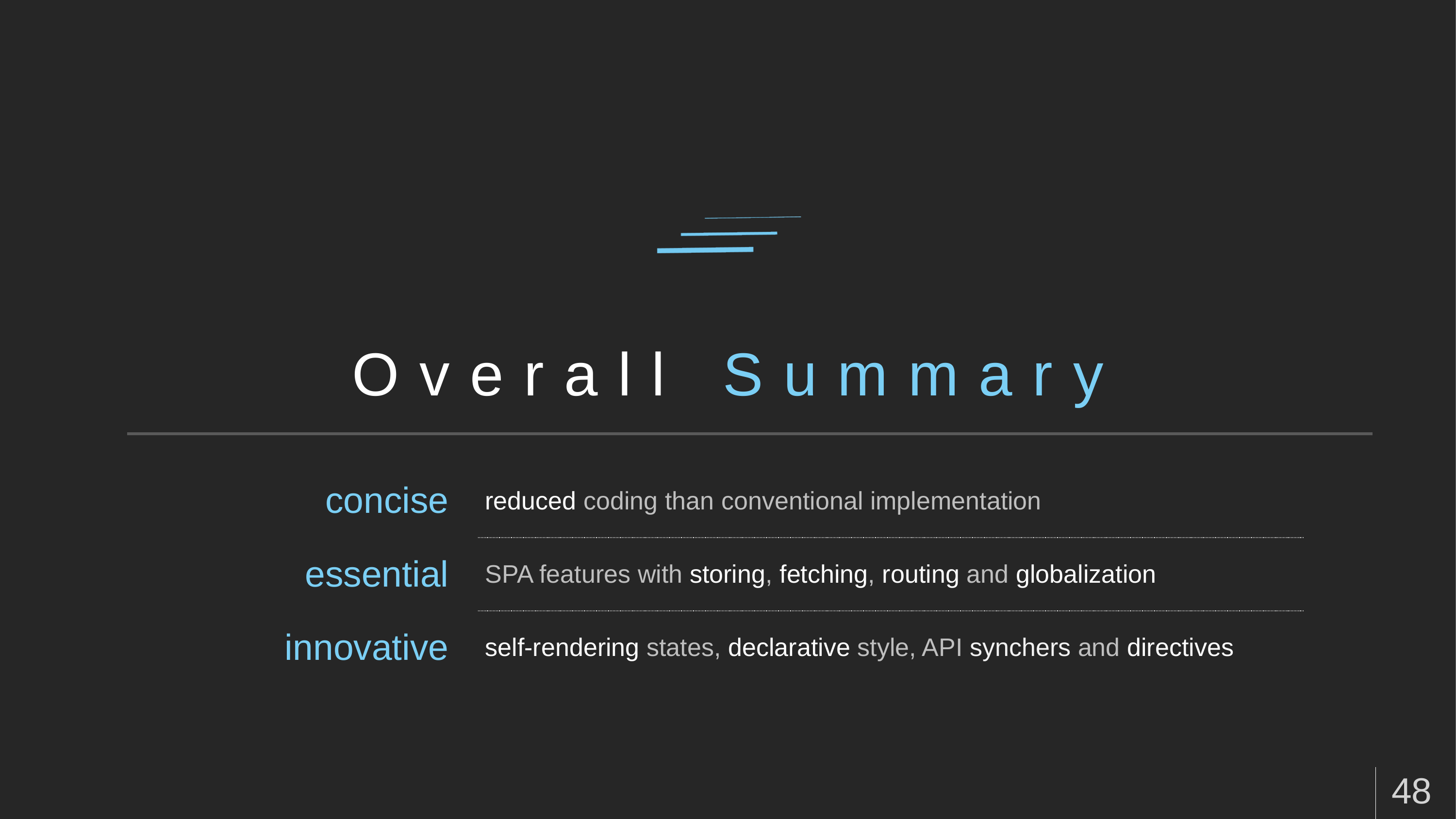

# Overall Summary
| concise | reduced coding than conventional implementation |
| --- | --- |
| essential | SPA features with storing, fetching, routing and globalization |
| innovative | self-rendering states, declarative style, API synchers and directives |
48